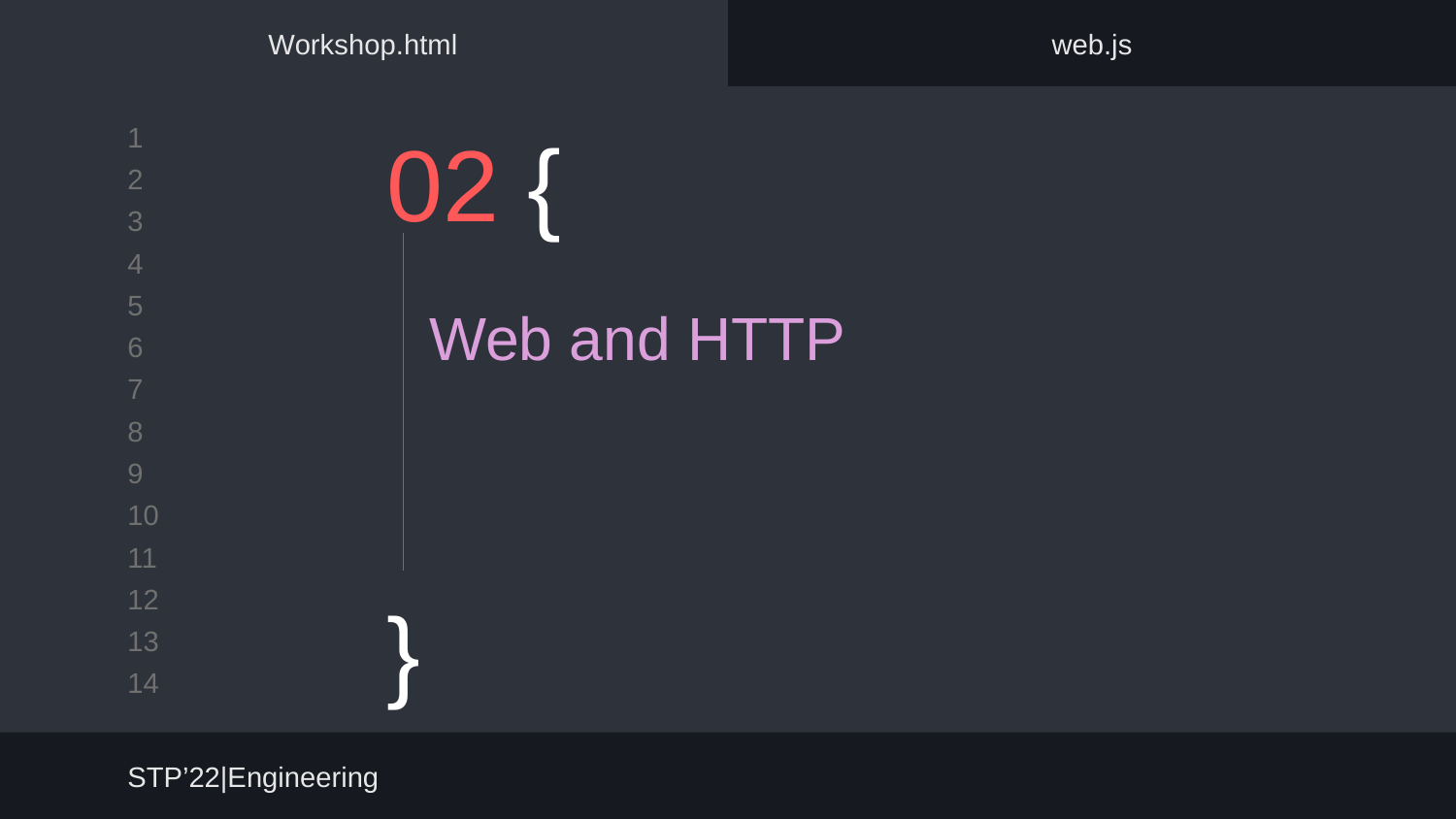

Workshop.html
web.js
# 02 {
}
Web and HTTP
STP’22|Engineering